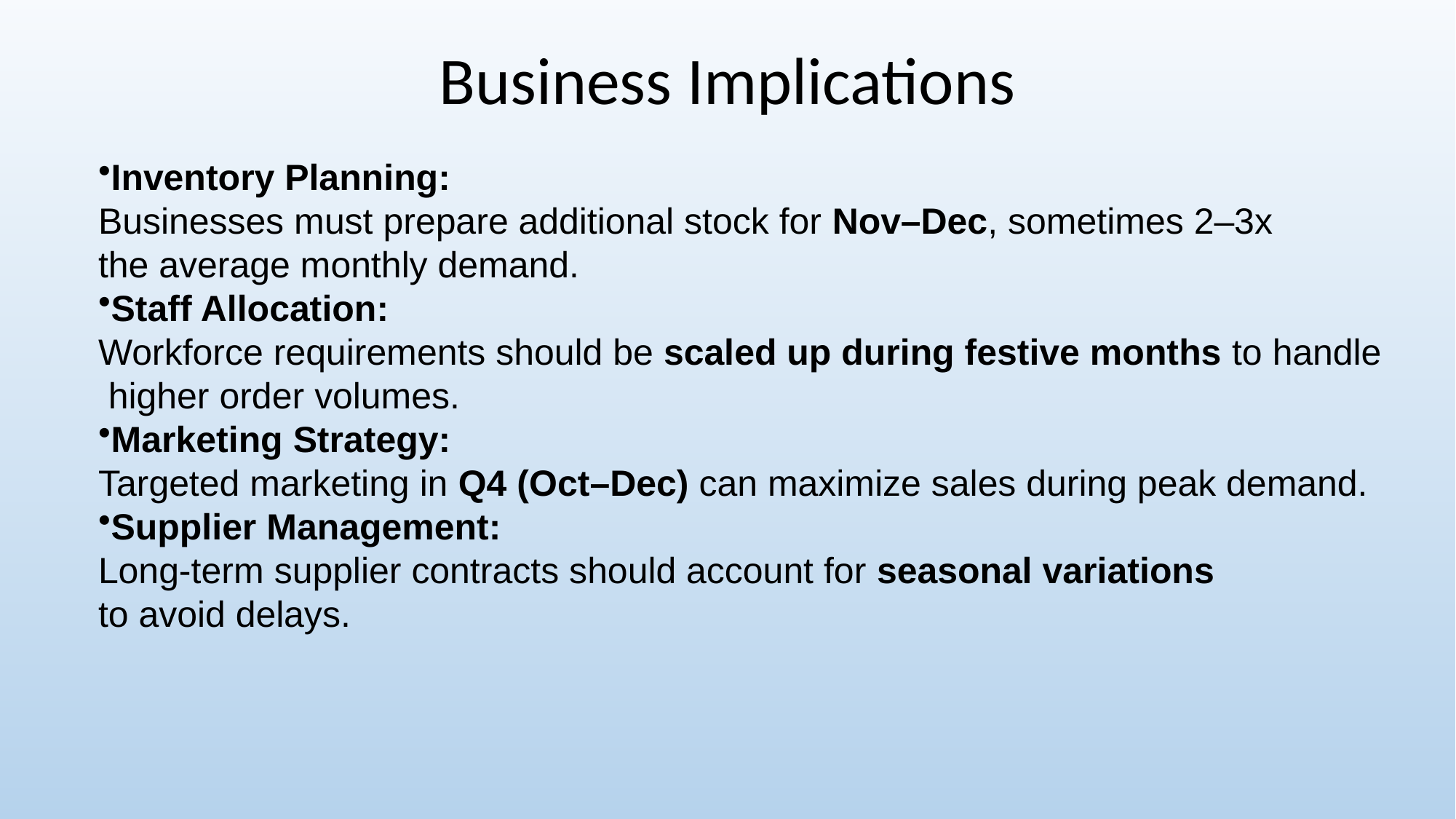

# Business Implications
Inventory Planning:
Businesses must prepare additional stock for Nov–Dec, sometimes 2–3x
the average monthly demand.
Staff Allocation:
Workforce requirements should be scaled up during festive months to handle
 higher order volumes.
Marketing Strategy:
Targeted marketing in Q4 (Oct–Dec) can maximize sales during peak demand.
Supplier Management:
Long-term supplier contracts should account for seasonal variations
to avoid delays.